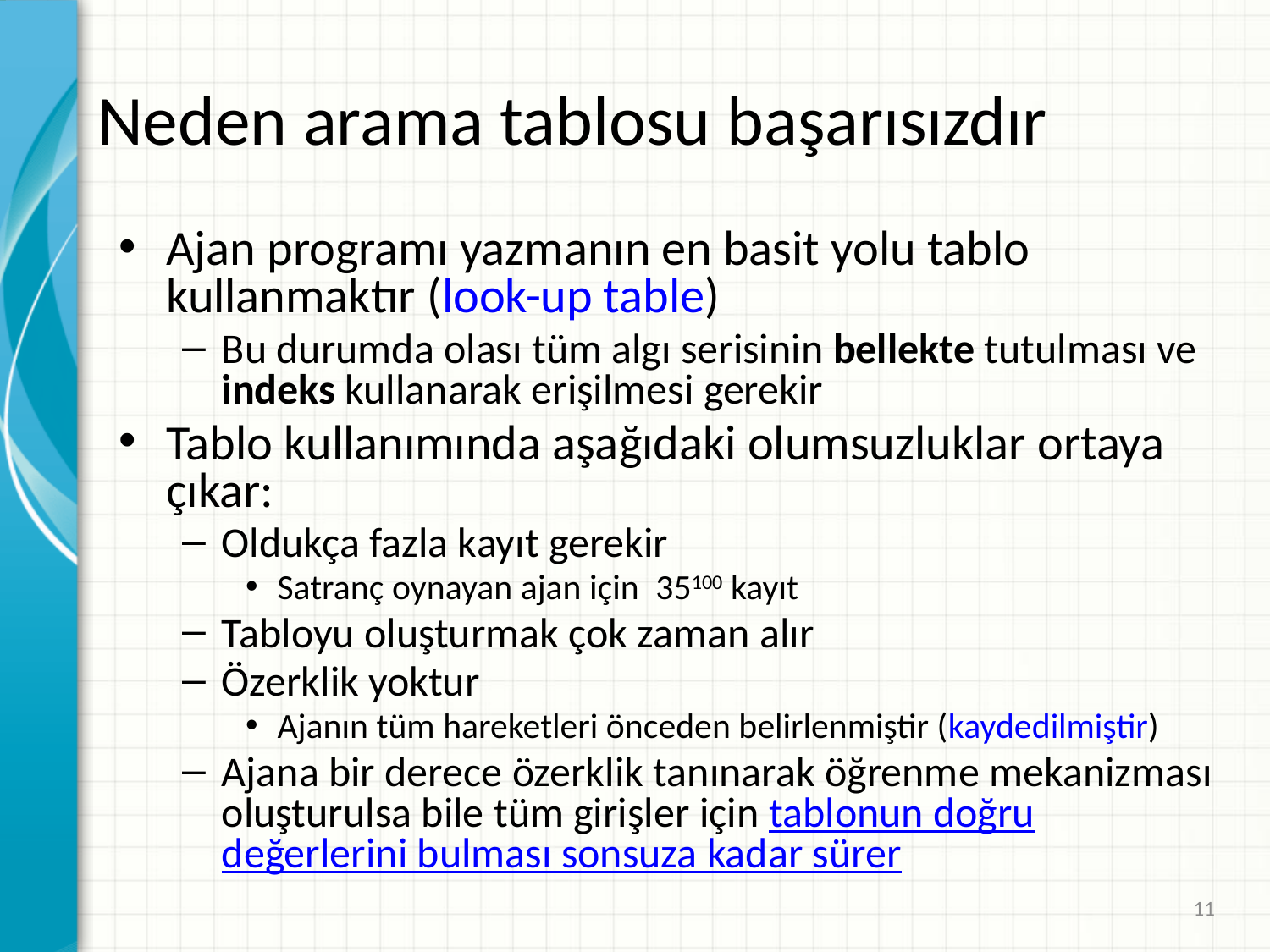

# Neden arama tablosu başarısızdır
Ajan programı yazmanın en basit yolu tablo kullanmaktır (look-up table)
Bu durumda olası tüm algı serisinin bellekte tutulması ve indeks kullanarak erişilmesi gerekir
Tablo kullanımında aşağıdaki olumsuzluklar ortaya çıkar:
Oldukça fazla kayıt gerekir
Satranç oynayan ajan için  35100 kayıt
Tabloyu oluşturmak çok zaman alır
Özerklik yoktur
Ajanın tüm hareketleri önceden belirlenmiştir (kaydedilmiştir)
Ajana bir derece özerklik tanınarak öğrenme mekanizması oluşturulsa bile tüm girişler için tablonun doğru değerlerini bulması sonsuza kadar sürer

11